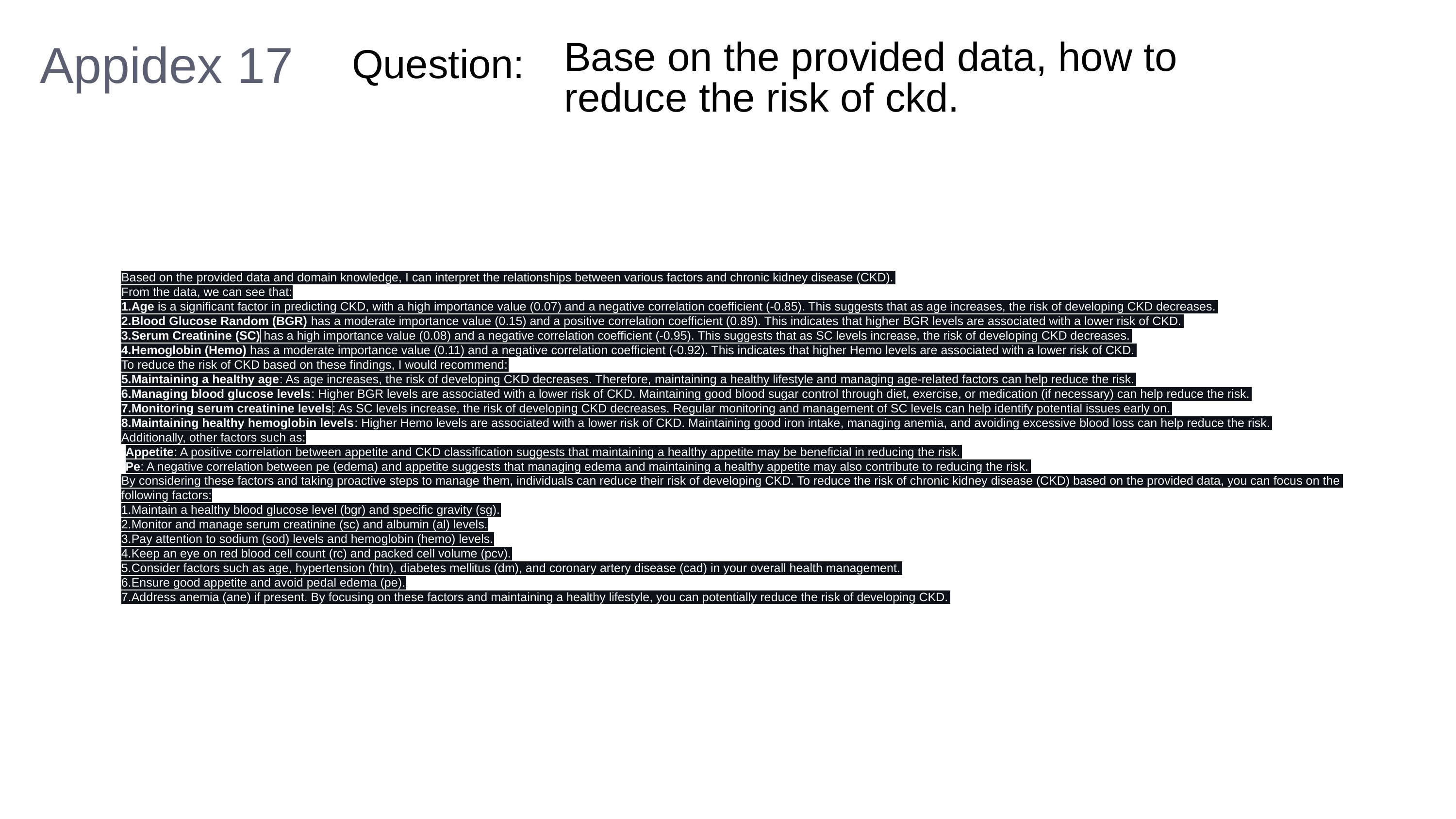

Base on the provided data, how to reduce the risk of ckd.
Appidex 17
Question:

Based on the provided data and domain knowledge, I can interpret the relationships between various factors and chronic kidney disease (CKD).
From the data, we can see that:
Age is a significant factor in predicting CKD, with a high importance value (0.07) and a negative correlation coefficient (-0.85). This suggests that as age increases, the risk of developing CKD decreases.
Blood Glucose Random (BGR) has a moderate importance value (0.15) and a positive correlation coefficient (0.89). This indicates that higher BGR levels are associated with a lower risk of CKD.
Serum Creatinine (SC) has a high importance value (0.08) and a negative correlation coefficient (-0.95). This suggests that as SC levels increase, the risk of developing CKD decreases.
Hemoglobin (Hemo) has a moderate importance value (0.11) and a negative correlation coefficient (-0.92). This indicates that higher Hemo levels are associated with a lower risk of CKD.
To reduce the risk of CKD based on these findings, I would recommend:
Maintaining a healthy age: As age increases, the risk of developing CKD decreases. Therefore, maintaining a healthy lifestyle and managing age-related factors can help reduce the risk.
Managing blood glucose levels: Higher BGR levels are associated with a lower risk of CKD. Maintaining good blood sugar control through diet, exercise, or medication (if necessary) can help reduce the risk.
Monitoring serum creatinine levels: As SC levels increase, the risk of developing CKD decreases. Regular monitoring and management of SC levels can help identify potential issues early on.
Maintaining healthy hemoglobin levels: Higher Hemo levels are associated with a lower risk of CKD. Maintaining good iron intake, managing anemia, and avoiding excessive blood loss can help reduce the risk.
Additionally, other factors such as:
Appetite: A positive correlation between appetite and CKD classification suggests that maintaining a healthy appetite may be beneficial in reducing the risk.
Pe: A negative correlation between pe (edema) and appetite suggests that managing edema and maintaining a healthy appetite may also contribute to reducing the risk.
By considering these factors and taking proactive steps to manage them, individuals can reduce their risk of developing CKD. To reduce the risk of chronic kidney disease (CKD) based on the provided data, you can focus on the following factors:
Maintain a healthy blood glucose level (bgr) and specific gravity (sg).
Monitor and manage serum creatinine (sc) and albumin (al) levels.
Pay attention to sodium (sod) levels and hemoglobin (hemo) levels.
Keep an eye on red blood cell count (rc) and packed cell volume (pcv).
Consider factors such as age, hypertension (htn), diabetes mellitus (dm), and coronary artery disease (cad) in your overall health management.
Ensure good appetite and avoid pedal edema (pe).
Address anemia (ane) if present. By focusing on these factors and maintaining a healthy lifestyle, you can potentially reduce the risk of developing CKD.